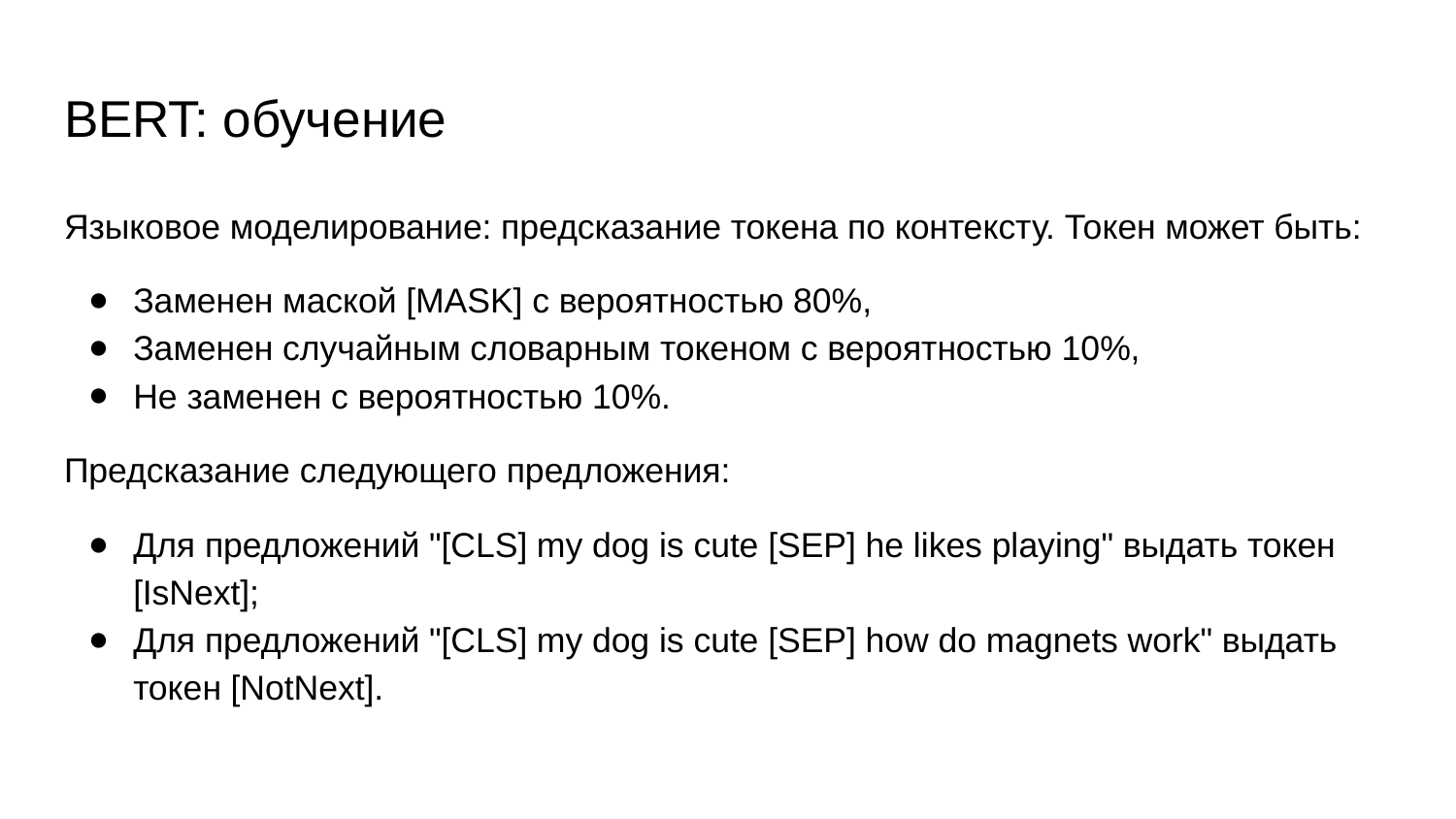

# BERT: обучение
Языковое моделирование: предсказание токена по контексту. Токен может быть:
Заменен маской [MASK] с вероятностью 80%,
Заменен случайным словарным токеном с вероятностью 10%,
Не заменен с вероятностью 10%.
Предсказание следующего предложения:
Для предложений "[CLS] my dog is cute [SEP] he likes playing" выдать токен [IsNext];
Для предложений "[CLS] my dog is cute [SEP] how do magnets work" выдать токен [NotNext].